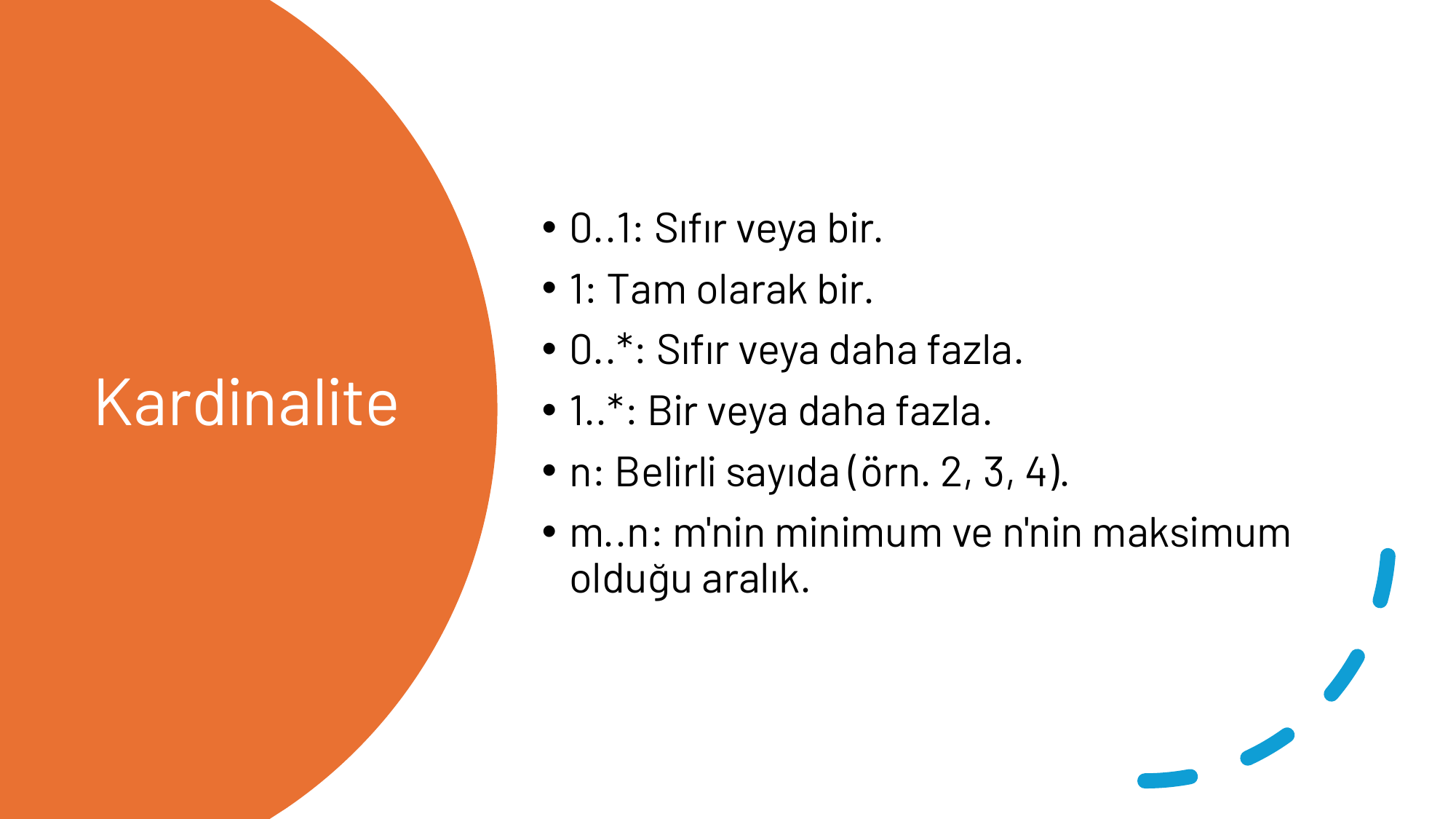

0..1: Sıfır veya bir.
1: Tam olarak bir.
0..*: Sıfır veya daha fazla.
1..*: Bir veya daha fazla.
n: Belirli sayıda (örn. 2, 3, 4).
m..n: m'nin minimum ve n'nin maksimum olduğu aralık.
# Kardinalite